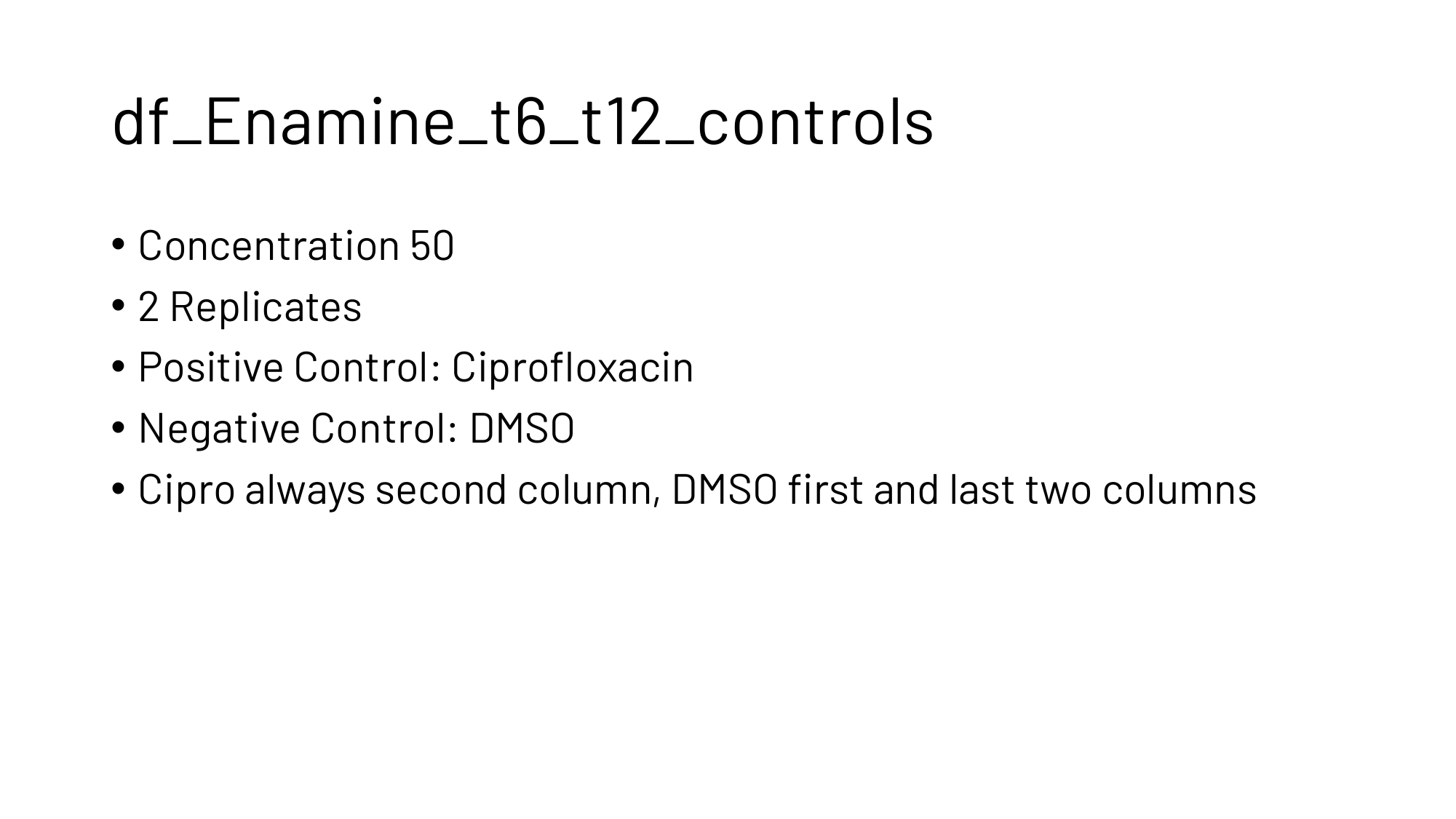

# df_Enamine_t6_t12_controls
Concentration 50
2 Replicates
Positive Control: Ciprofloxacin
Negative Control: DMSO
Cipro always second column, DMSO first and last two columns